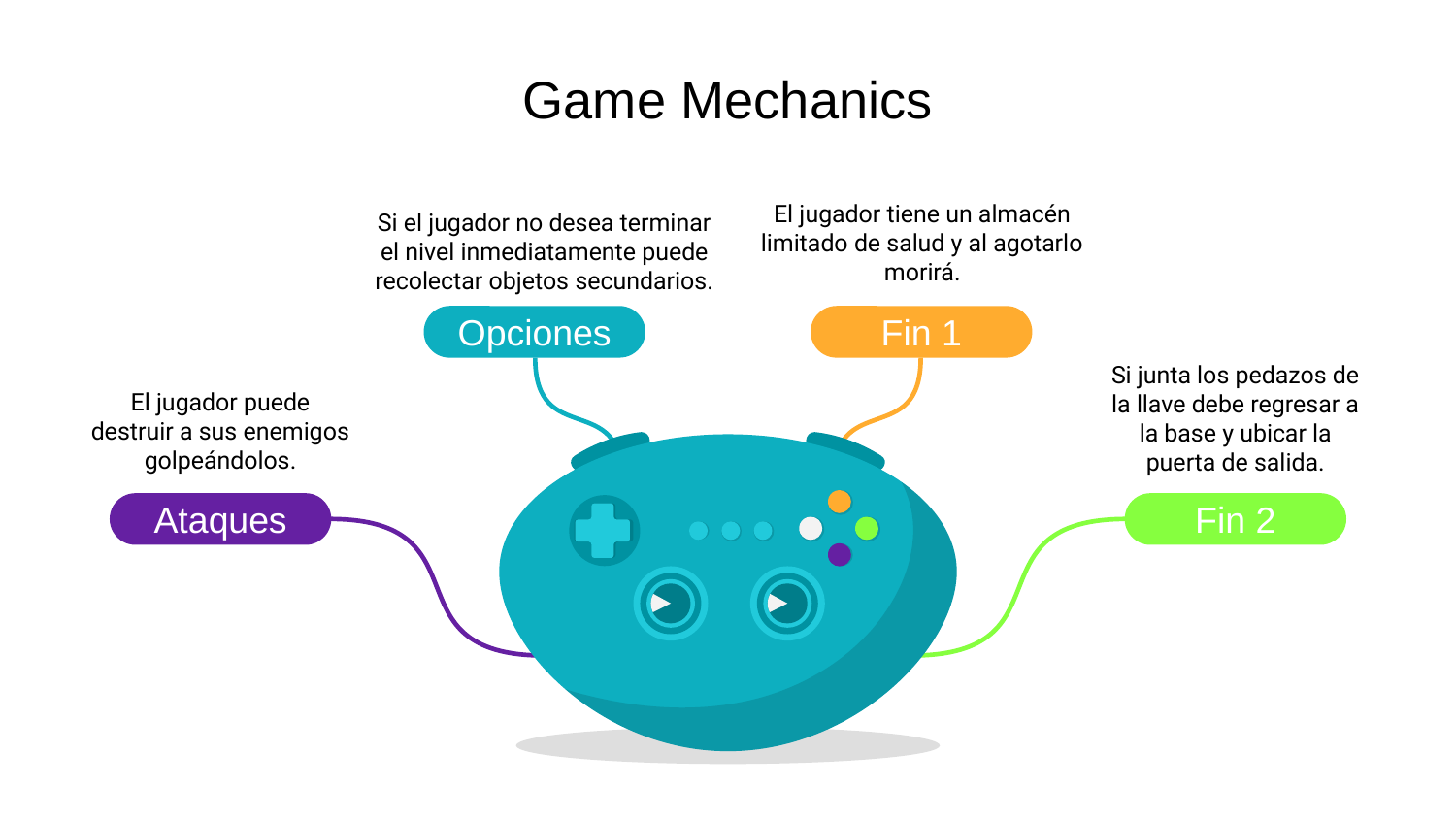

# Game Mechanics
El jugador tiene un almacén limitado de salud y al agotarlo morirá.
Fin 1
Si el jugador no desea terminar el nivel inmediatamente puede recolectar objetos secundarios.
Opciones
Si junta los pedazos de la llave debe regresar a la base y ubicar la puerta de salida.
Fin 2
El jugador puede destruir a sus enemigos golpeándolos.
Ataques